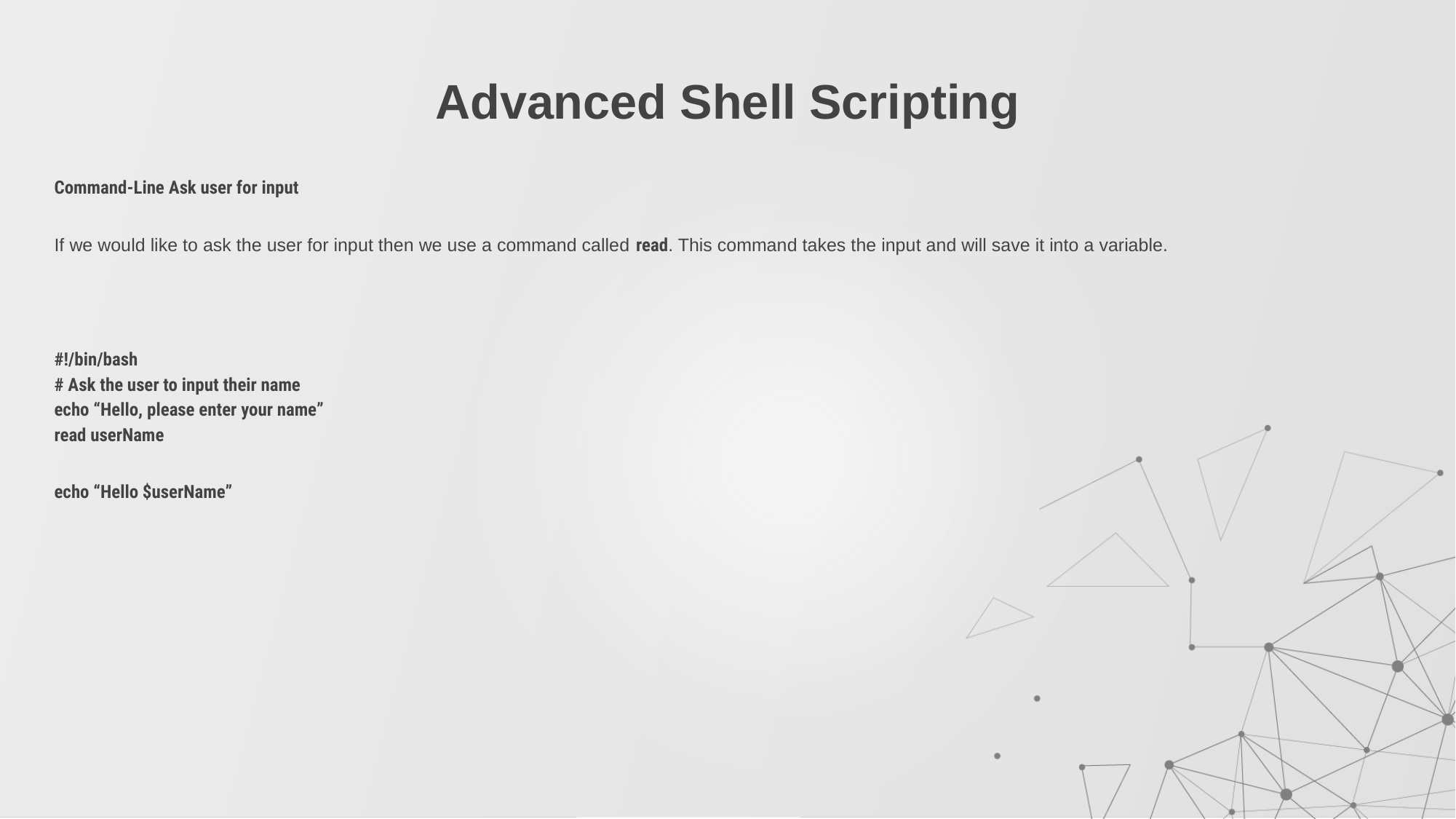

# Advanced Shell Scripting

Command-Line Ask user for input
If we would like to ask the user for input then we use a command called read. This command takes the input and will save it into a variable.

#!/bin/bash
# Ask the user to input their name
echo “Hello, please enter your name”
read userName
echo “Hello $userName”